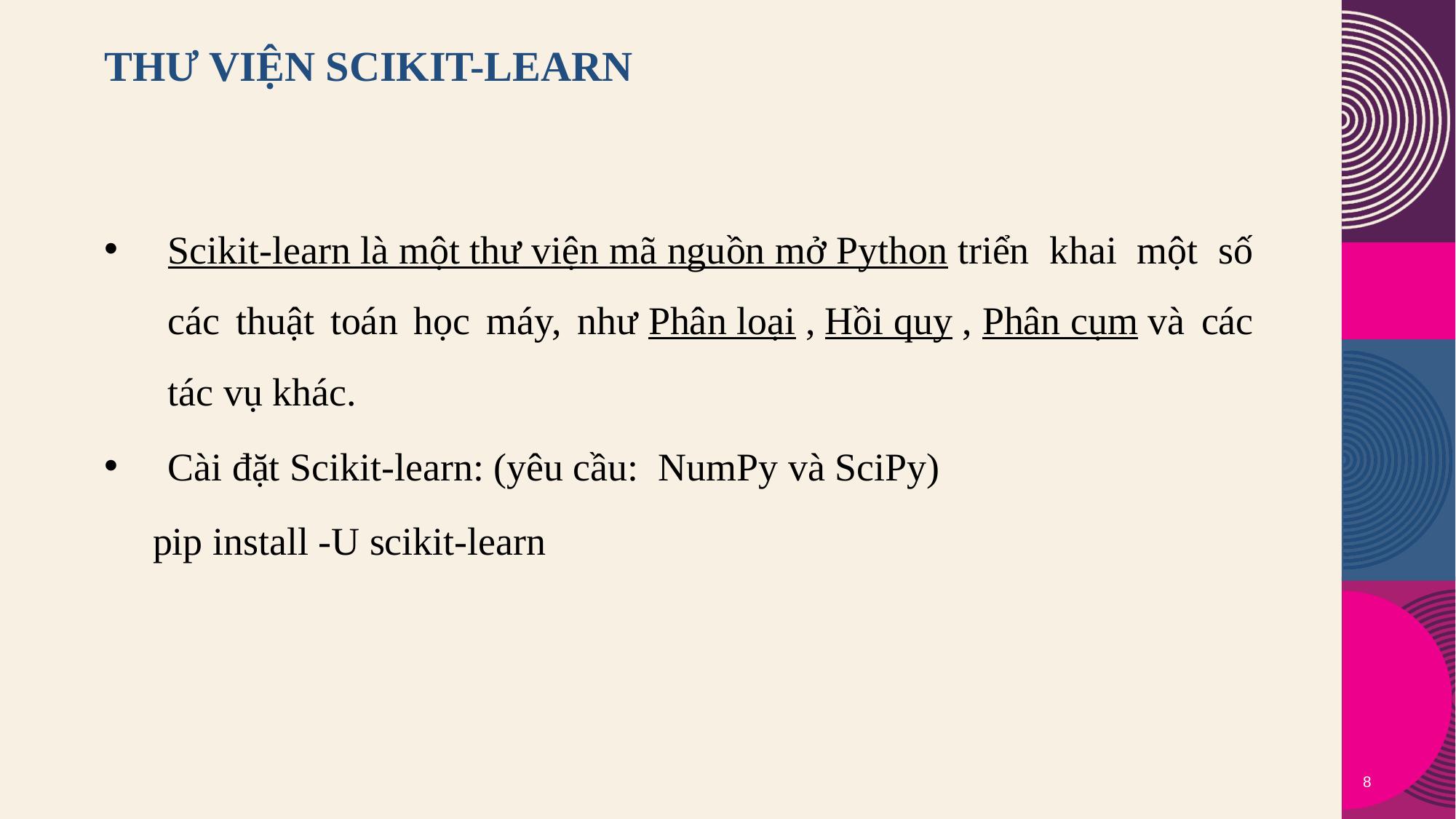

# THƯ VIỆN Scikit-learn
Scikit-learn là một thư viện mã nguồn mở Python triển khai một số các thuật toán học máy, như Phân loại , Hồi quy , Phân cụm và các tác vụ khác.
Cài đặt Scikit-learn: (yêu cầu:  NumPy và SciPy)
	pip install -U scikit-learn

8